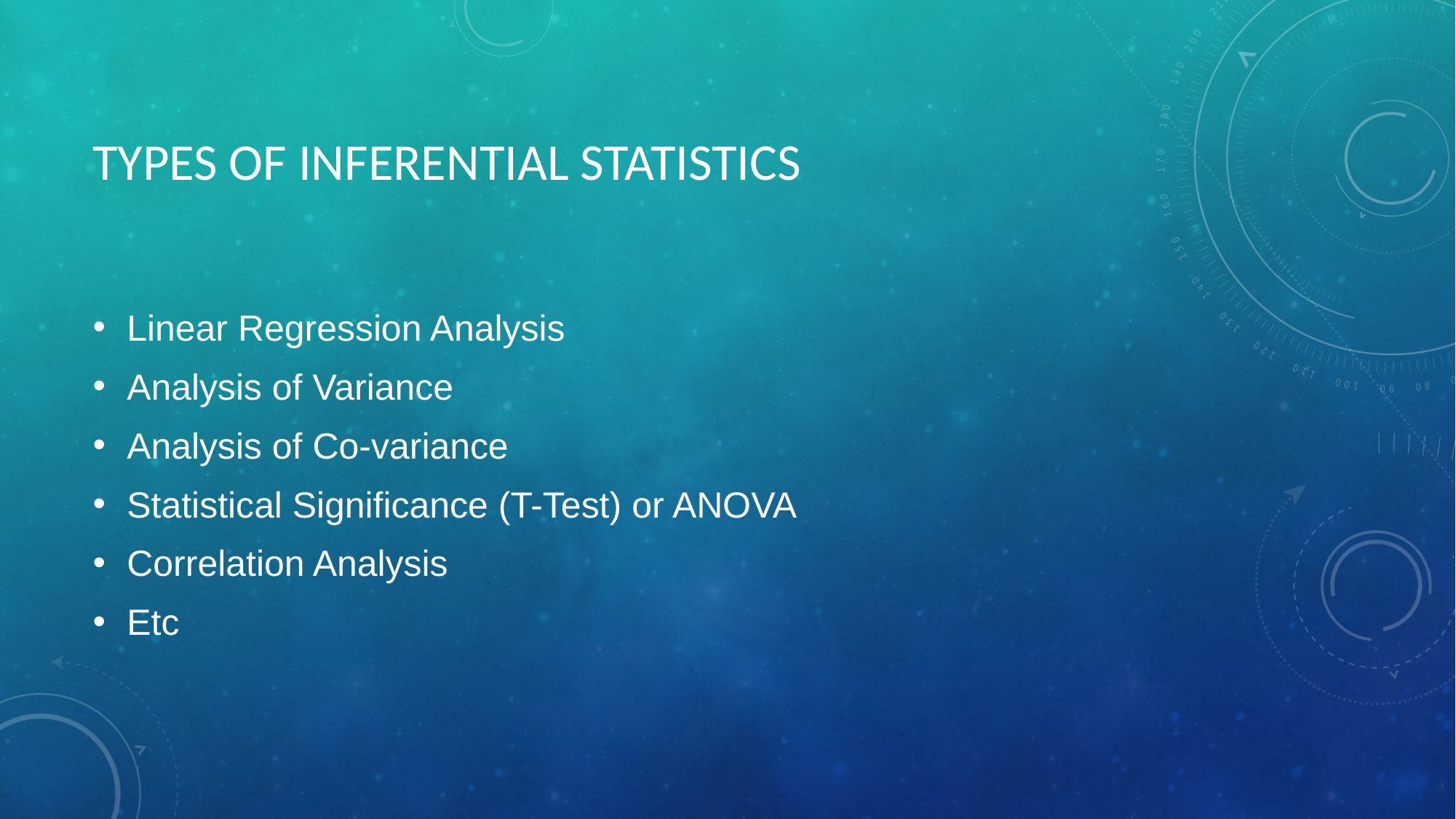

# Types of Inferential statistics
Linear Regression Analysis
Analysis of Variance
Analysis of Co-variance
Statistical Significance (T-Test) or ANOVA
Correlation Analysis
Etc